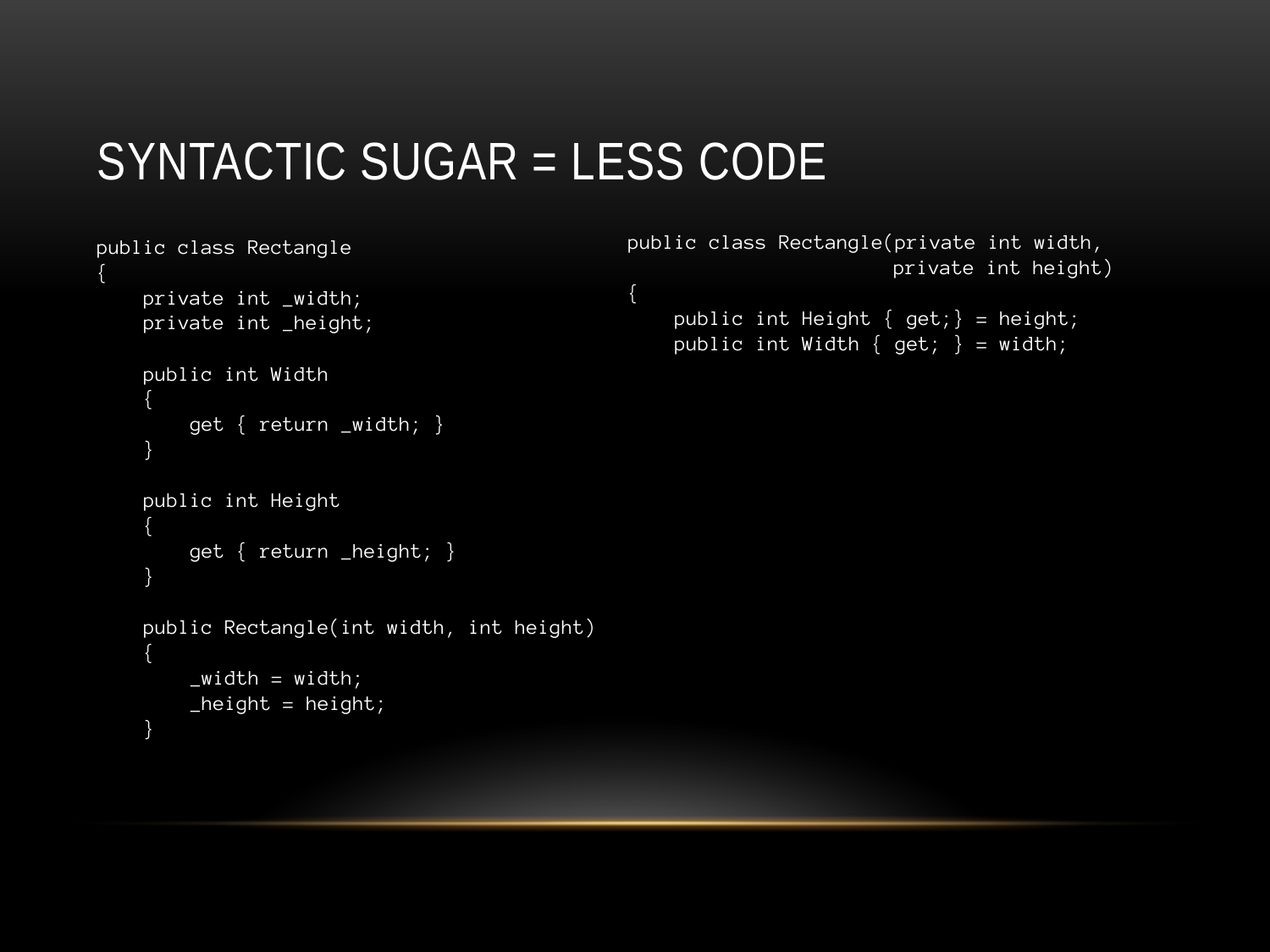

# Syntactic Sugar = less code
public class Rectangle(private int width,
		 private int height)
{
    public int Height { get;} = height;
    public int Width { get; } = width;
public class Rectangle
{
    private int _width;
    private int _height;

    public int Width
    {
        get { return _width; }
    }

    public int Height
    {
        get { return _height; }
    }

    public Rectangle(int width, int height)
    {
        _width = width;
        _height = height;
    }